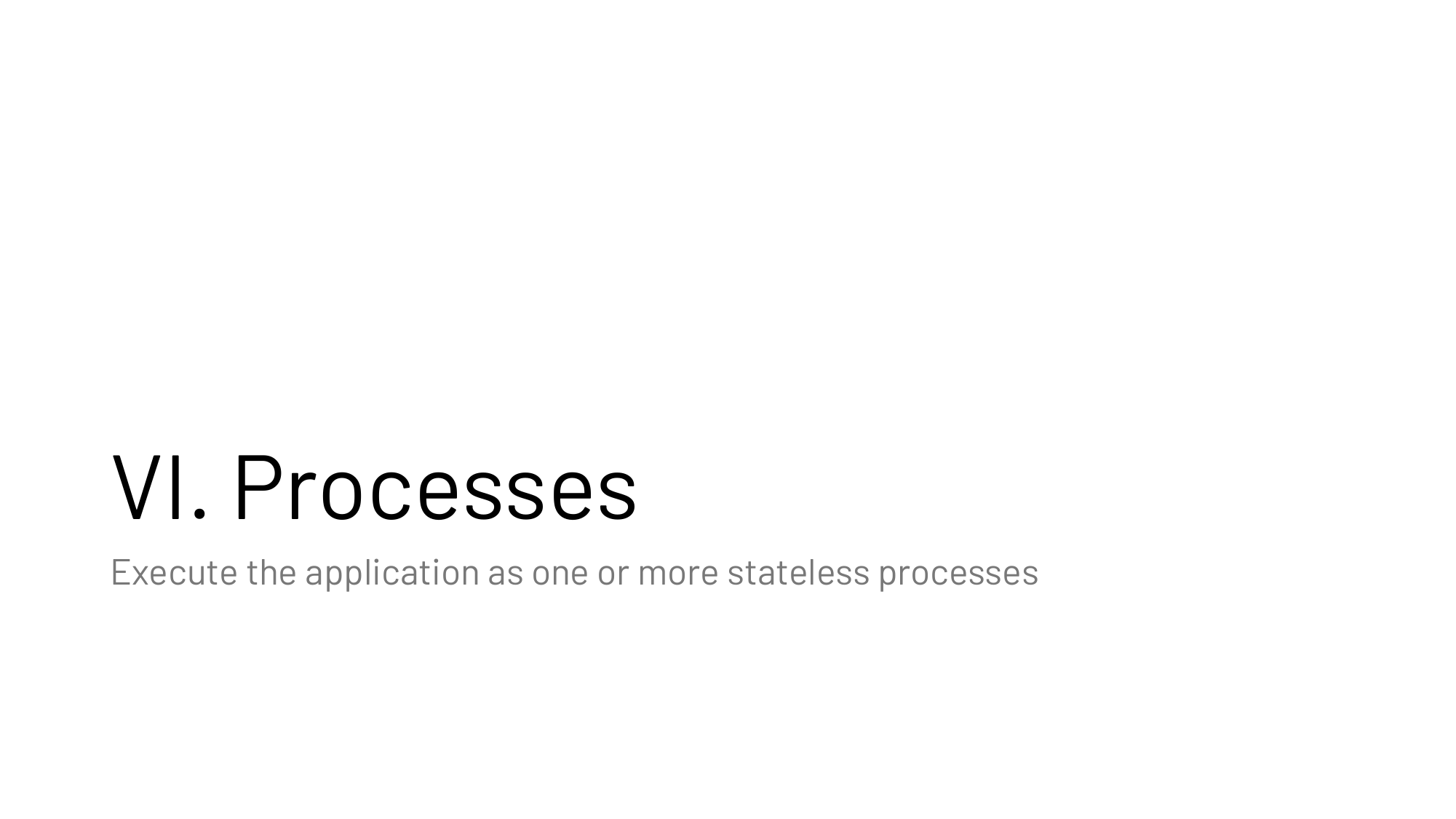

# VI. Processes
Execute the application as one or more stateless processes